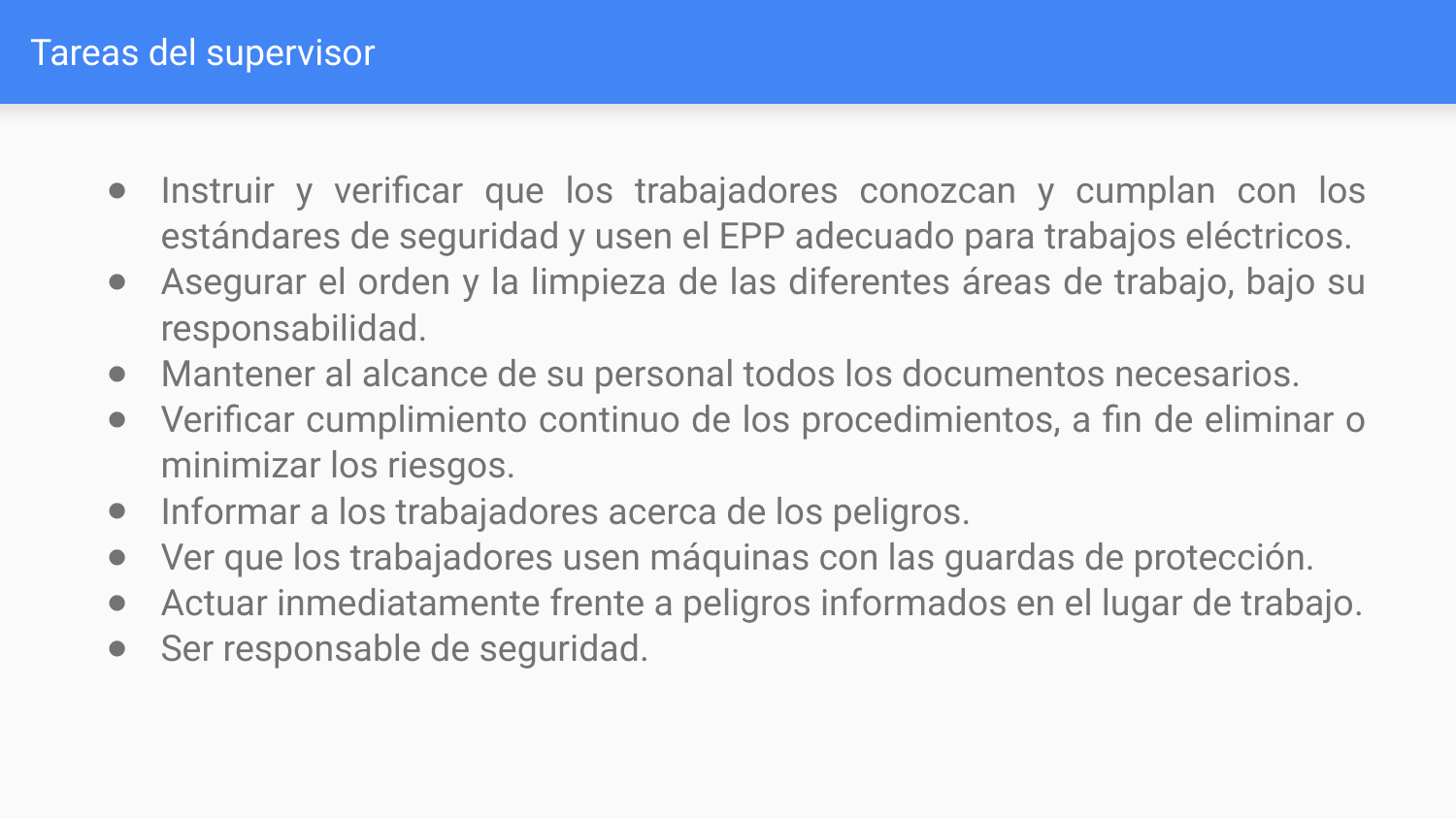

# Tareas del supervisor
Instruir y verificar que los trabajadores conozcan y cumplan con los estándares de seguridad y usen el EPP adecuado para trabajos eléctricos.
Asegurar el orden y la limpieza de las diferentes áreas de trabajo, bajo su responsabilidad.
Mantener al alcance de su personal todos los documentos necesarios.
Verificar cumplimiento continuo de los procedimientos, a fin de eliminar o minimizar los riesgos.
Informar a los trabajadores acerca de los peligros.
Ver que los trabajadores usen máquinas con las guardas de protección.
Actuar inmediatamente frente a peligros informados en el lugar de trabajo.
Ser responsable de seguridad.